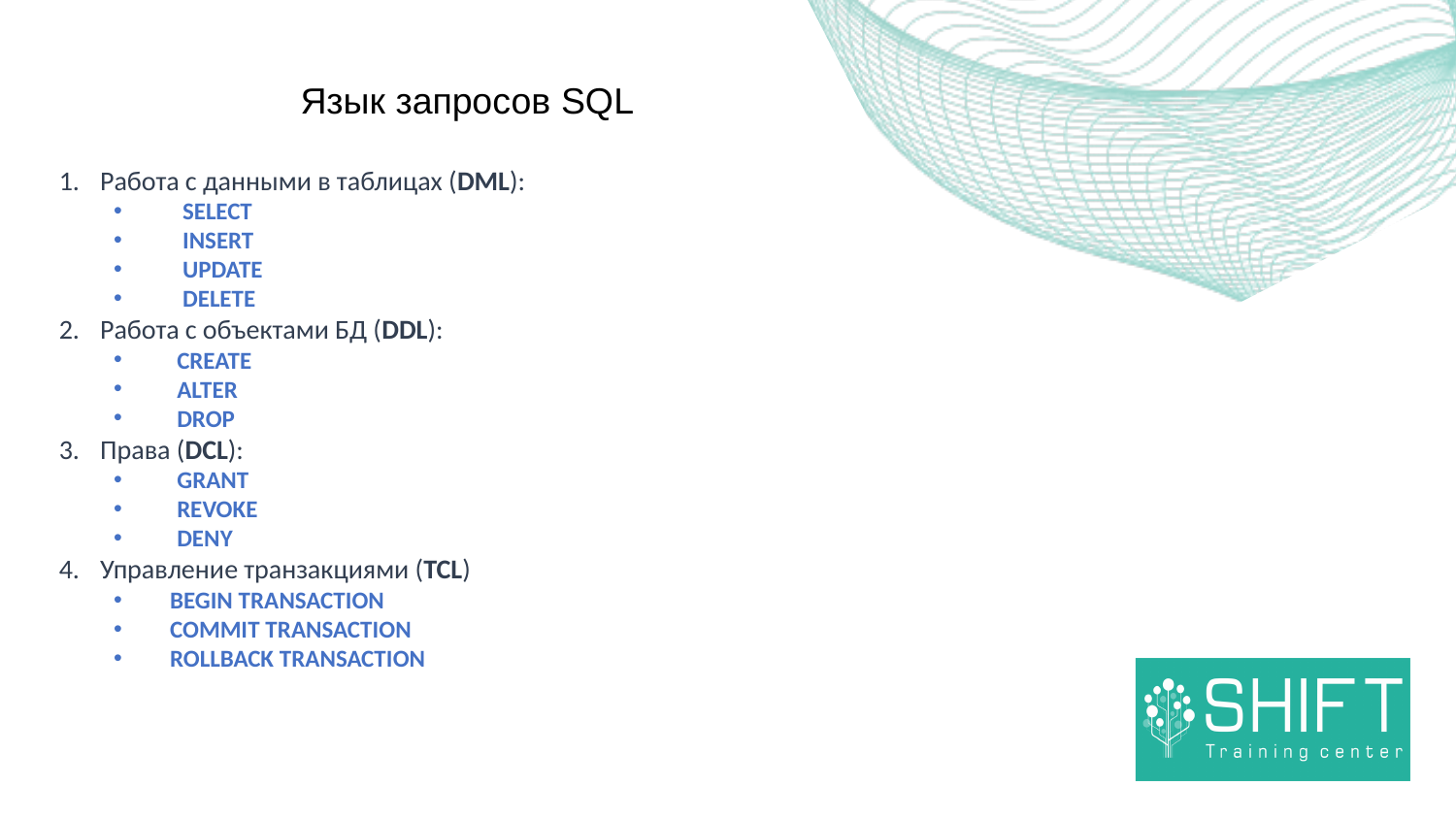

# Язык запросов SQL
Работа с данными в таблицах (DML):
     SELECT
     INSERT
     UPDATE
     DELETE
Работа с объектами БД (DDL):
    CREATE
    ALTER
    DROP
Права (DCL):
    GRANT
    REVOKE
    DENY
Управление транзакциями (TCL)
    BEGIN TRANSACTION
    COMMIT TRANSACTION
    ROLLBACK TRANSACTION